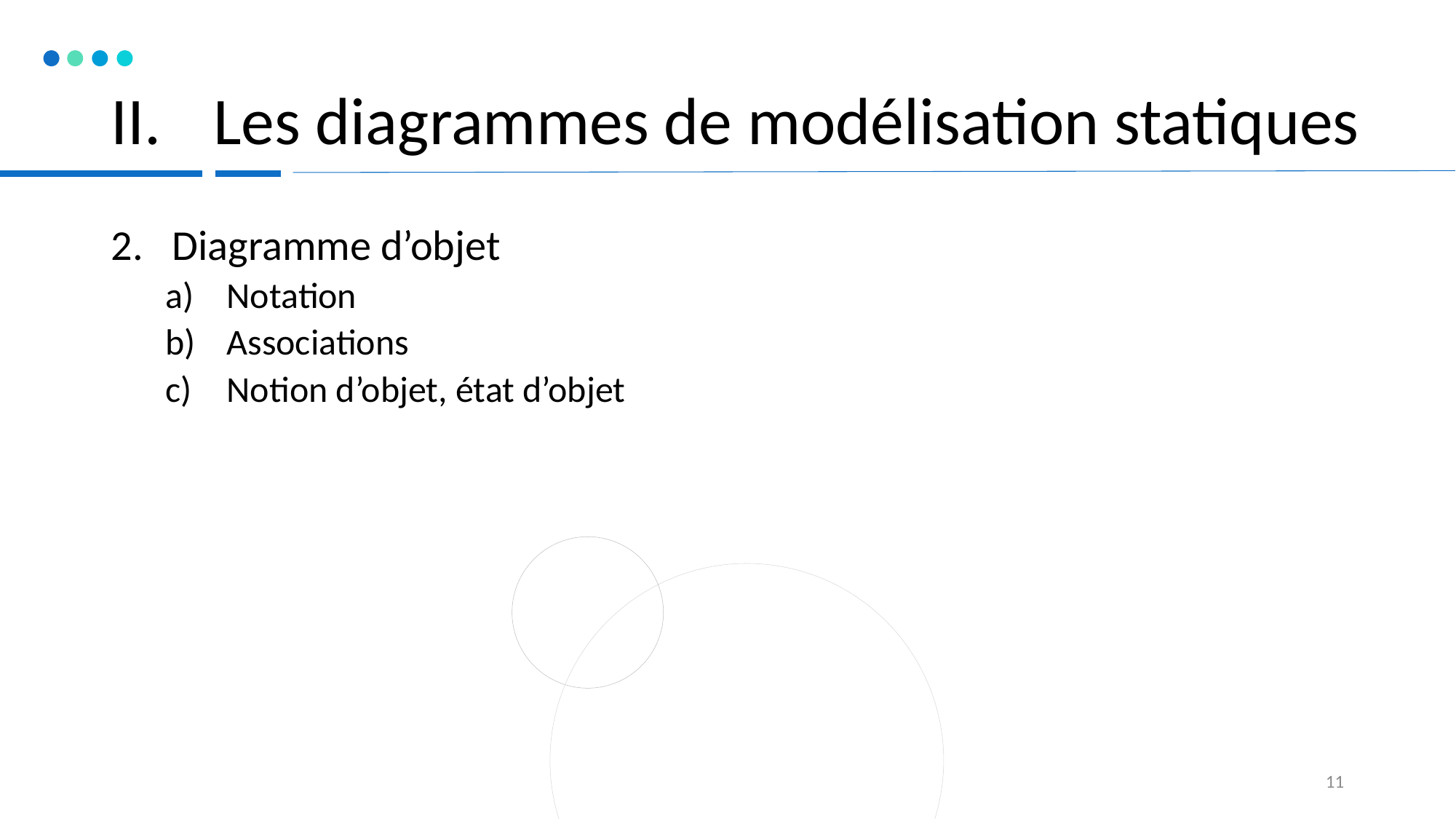

# Les diagrammes de modélisation statiques
Diagramme d’objet
Notation
Associations
Notion d’objet, état d’objet

11